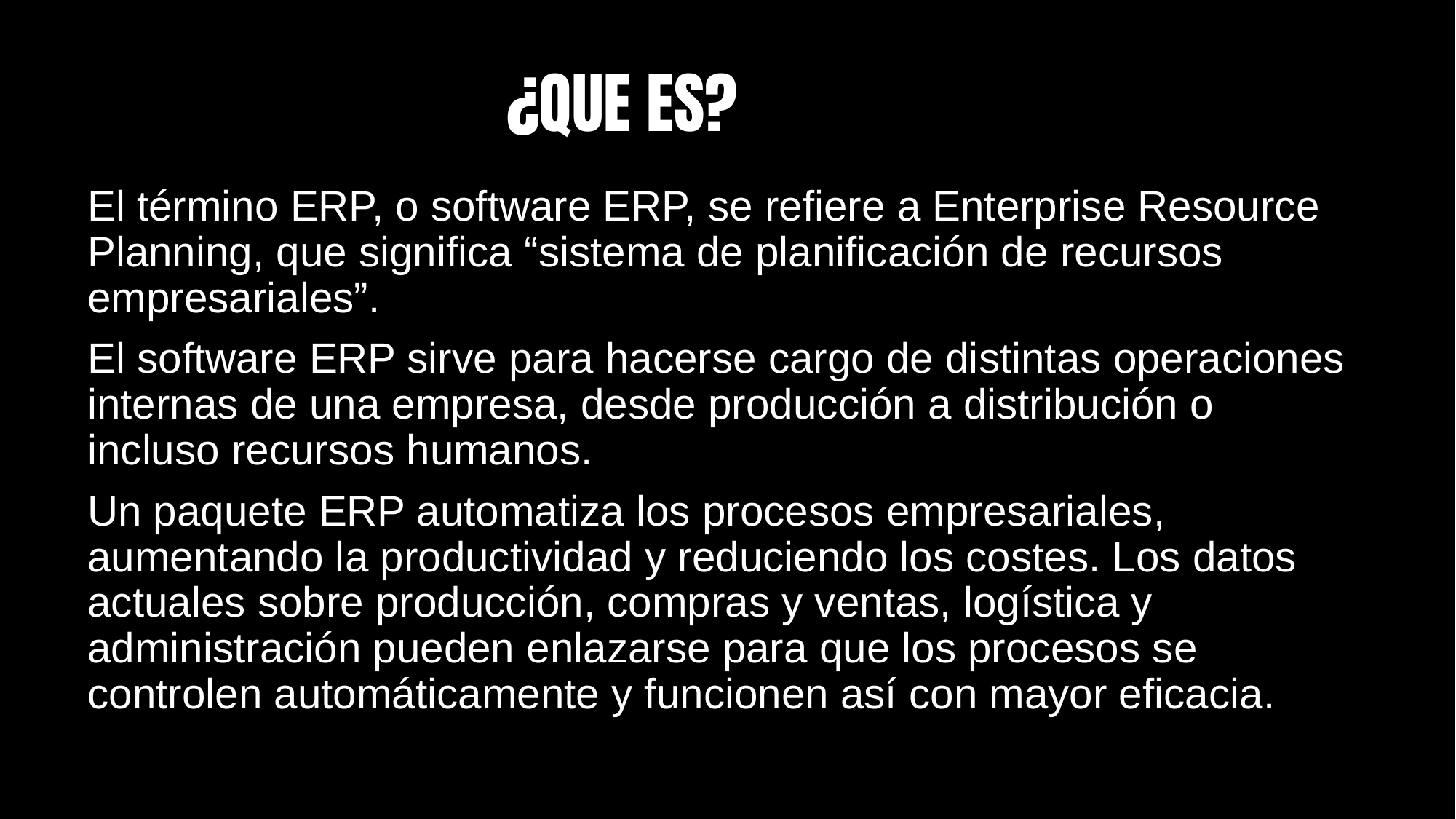

# ¿QUE ES?
El término ERP, o software ERP, se refiere a Enterprise Resource Planning, que significa “sistema de planificación de recursos empresariales”.
El software ERP sirve para hacerse cargo de distintas operaciones internas de una empresa, desde producción a distribución o incluso recursos humanos.
Un paquete ERP automatiza los procesos empresariales, aumentando la productividad y reduciendo los costes. Los datos actuales sobre producción, compras y ventas, logística y administración pueden enlazarse para que los procesos se controlen automáticamente y funcionen así con mayor eficacia.